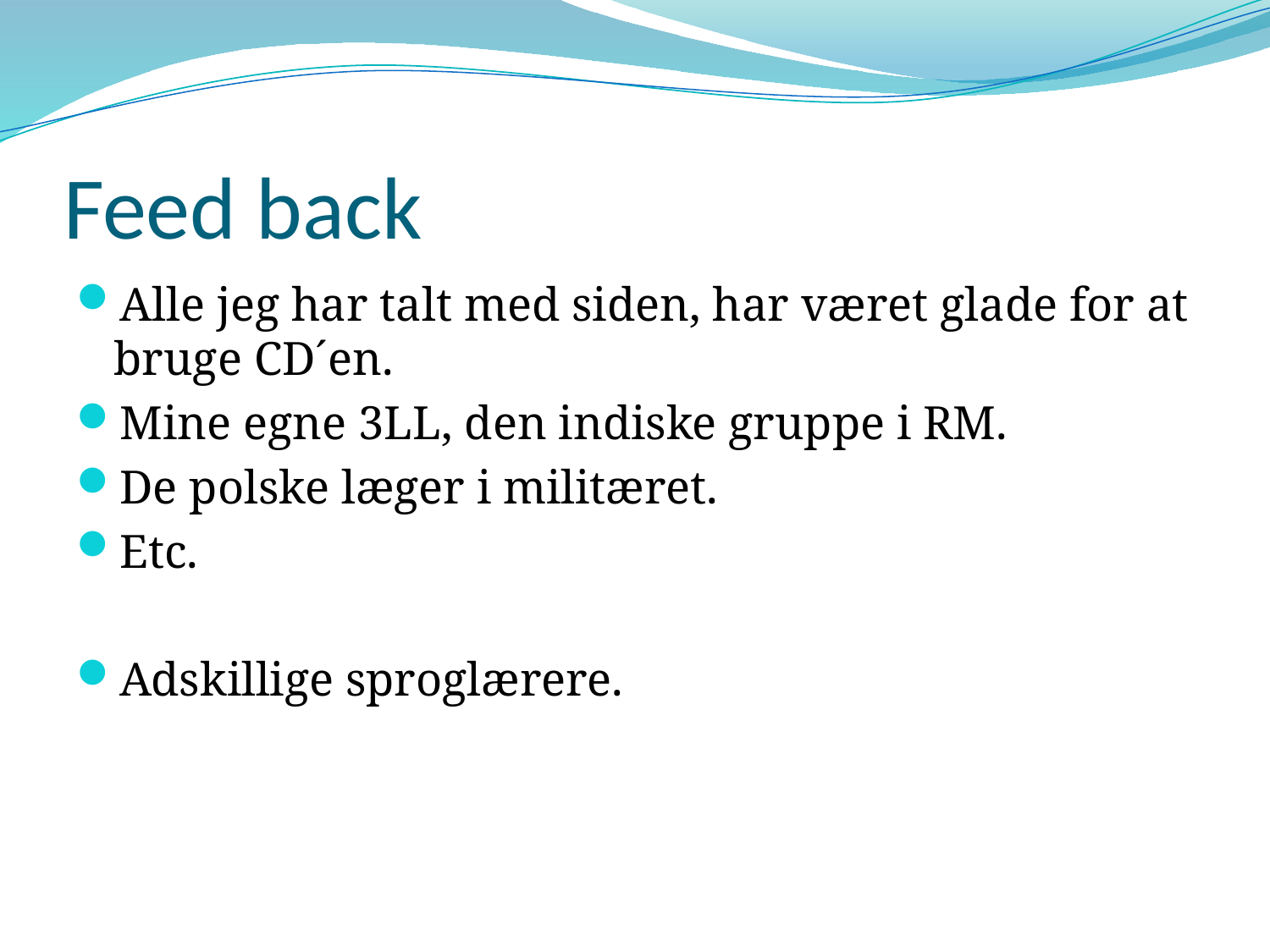

# Feed back
Alle jeg har talt med siden, har været glade for at bruge CD´en.
Mine egne 3LL, den indiske gruppe i RM.
De polske læger i militæret.
Etc.

Adskillige sproglærere.